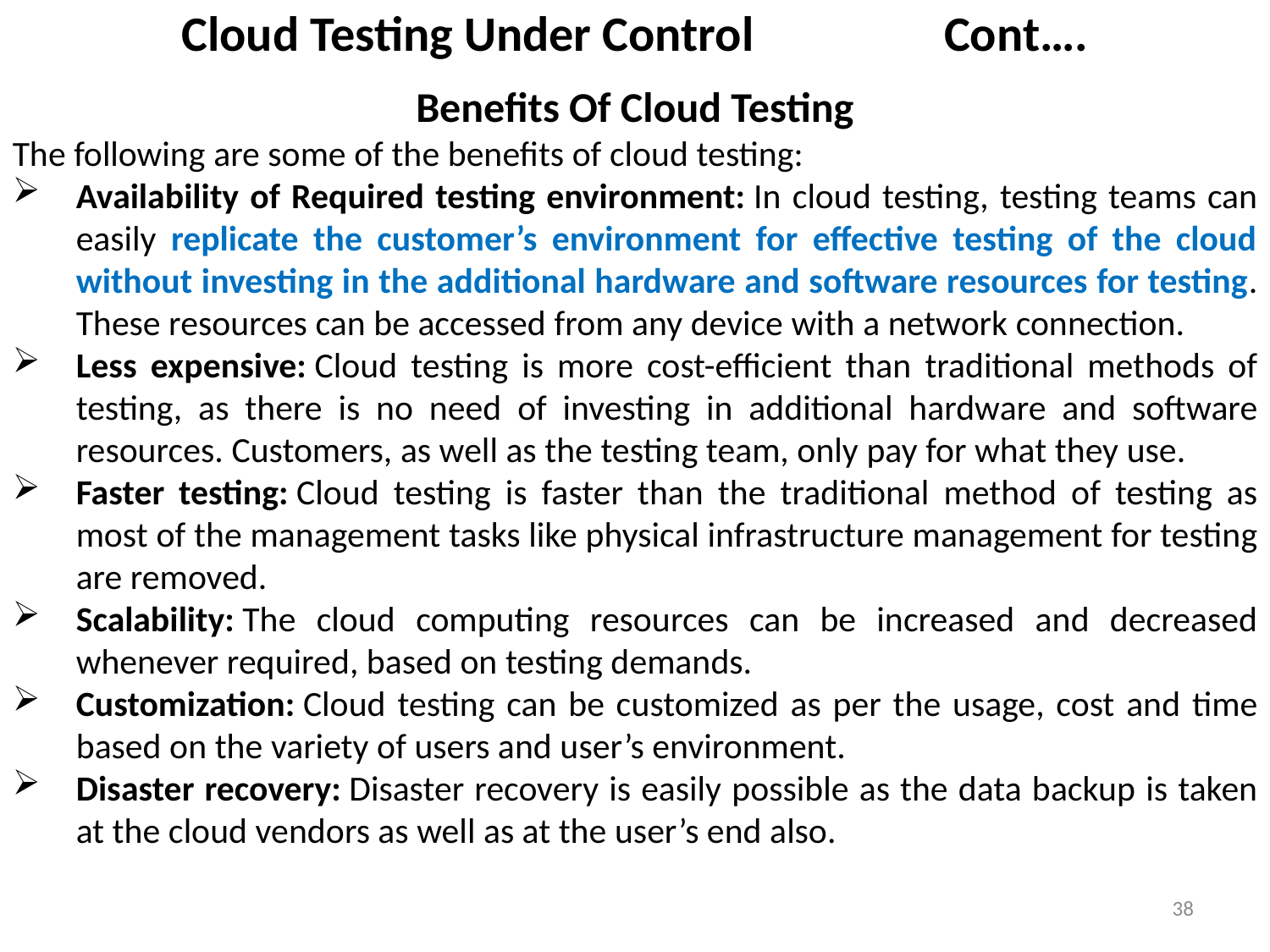

# Cloud Testing Under Control                 Cont….
Benefits Of Cloud Testing
The following are some of the benefits of cloud testing:
Availability of Required testing environment: In cloud testing, testing teams can easily replicate the customer’s environment for effective testing of the cloud without investing in the additional hardware and software resources for testing. These resources can be accessed from any device with a network connection.
Less expensive: Cloud testing is more cost-efficient than traditional methods of testing, as there is no need of investing in additional hardware and software resources. Customers, as well as the testing team, only pay for what they use.
Faster testing: Cloud testing is faster than the traditional method of testing as most of the management tasks like physical infrastructure management for testing are removed.
Scalability: The cloud computing resources can be increased and decreased whenever required, based on testing demands.
Customization: Cloud testing can be customized as per the usage, cost and time based on the variety of users and user’s environment.
Disaster recovery: Disaster recovery is easily possible as the data backup is taken at the cloud vendors as well as at the user’s end also.

38